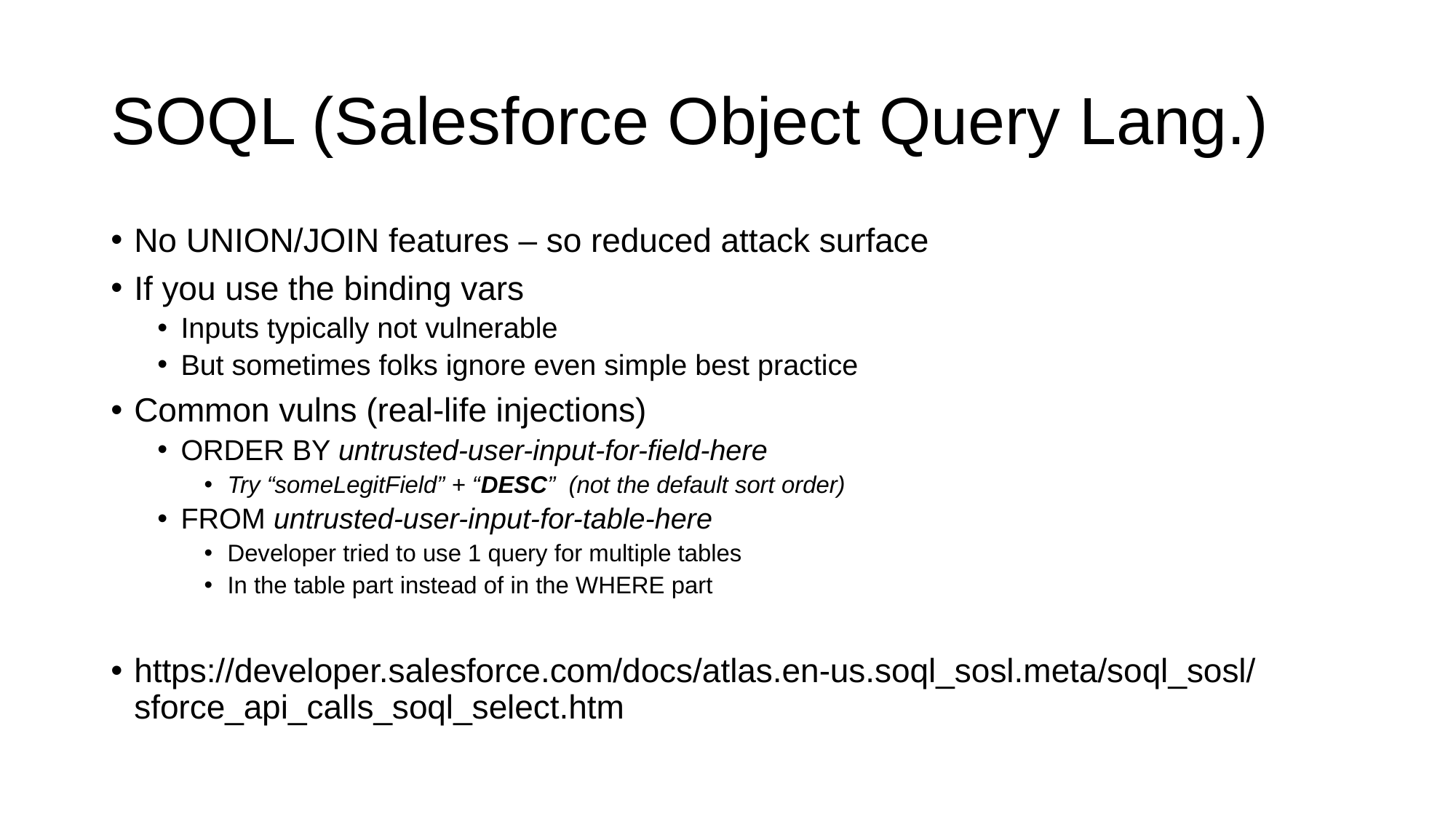

# SOQL (Salesforce Object Query Lang.)
No UNION/JOIN features – so reduced attack surface
If you use the binding vars
Inputs typically not vulnerable
But sometimes folks ignore even simple best practice
Common vulns (real-life injections)
ORDER BY untrusted-user-input-for-field-here
Try “someLegitField” + “DESC”  (not the default sort order)
FROM untrusted-user-input-for-table-here
Developer tried to use 1 query for multiple tables
In the table part instead of in the WHERE part

https://developer.salesforce.com/docs/atlas.en-us.soql_sosl.meta/soql_sosl/sforce_api_calls_soql_select.htm